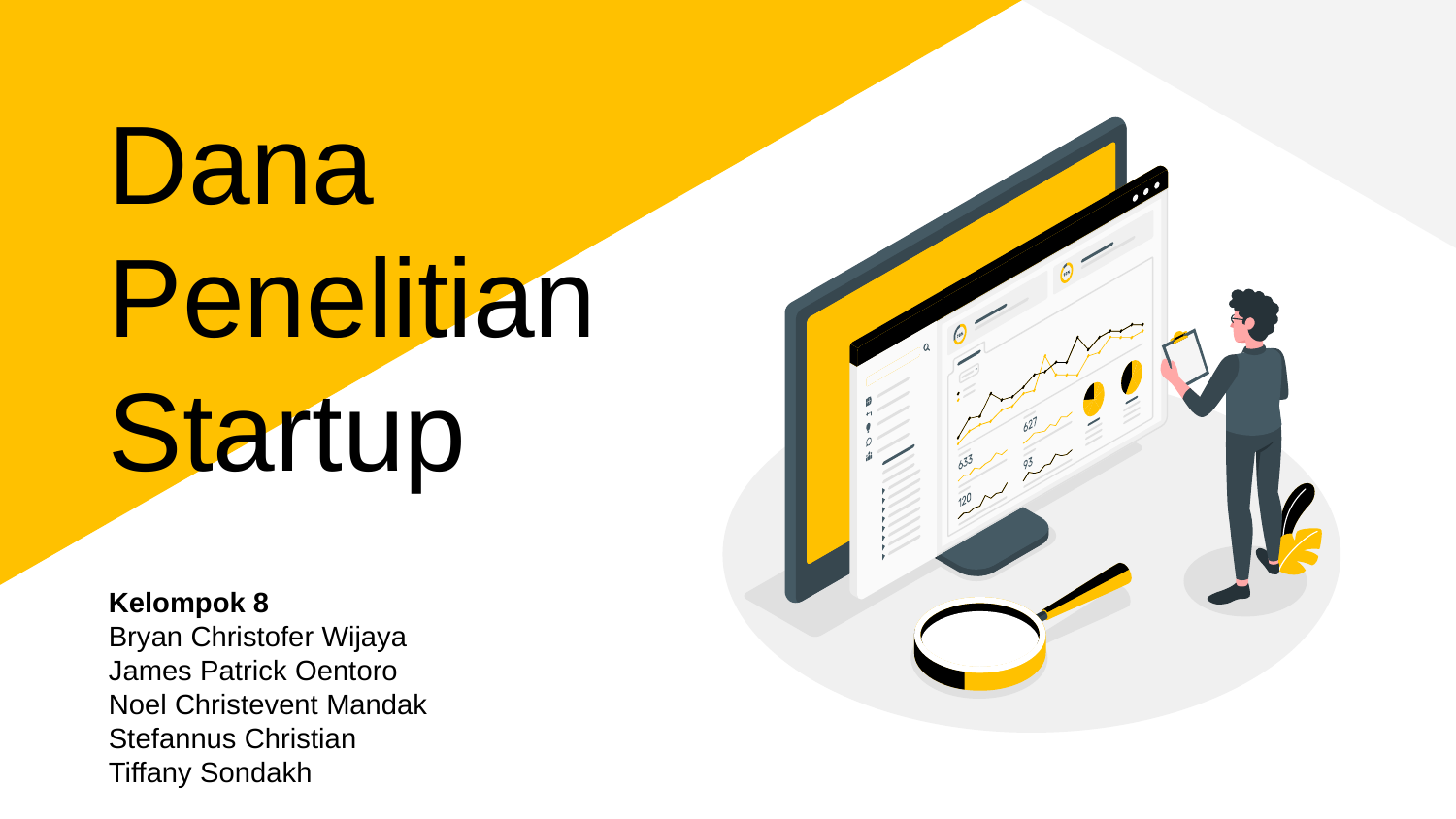

# Dana Penelitian Startup

Kelompok 8
Bryan Christofer Wijaya
James Patrick Oentoro
Noel Christevent Mandak
Stefannus Christian
Tiffany Sondakh